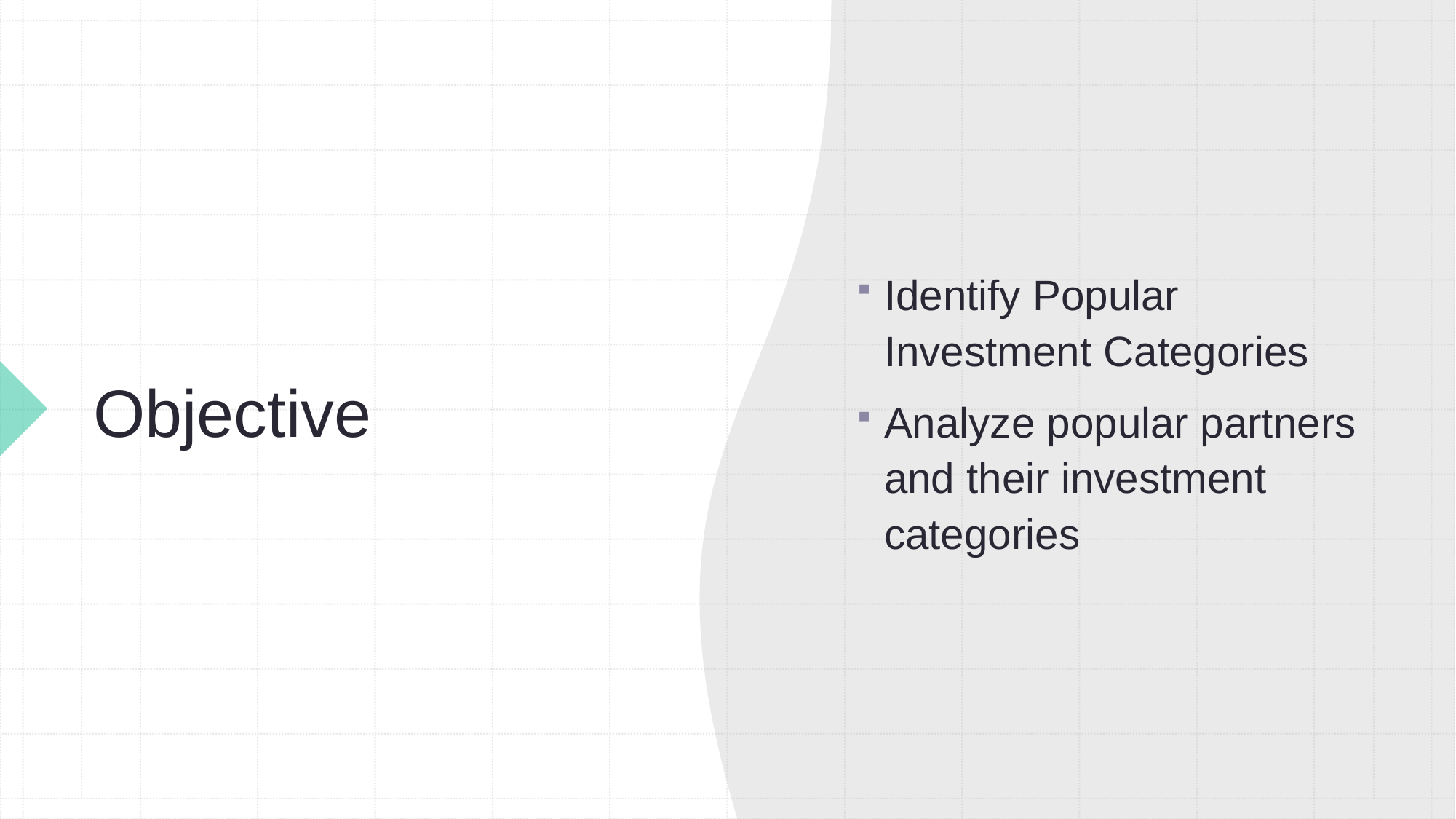

Identify Popular Investment Categories
Analyze popular partners and their investment categories
# Objective